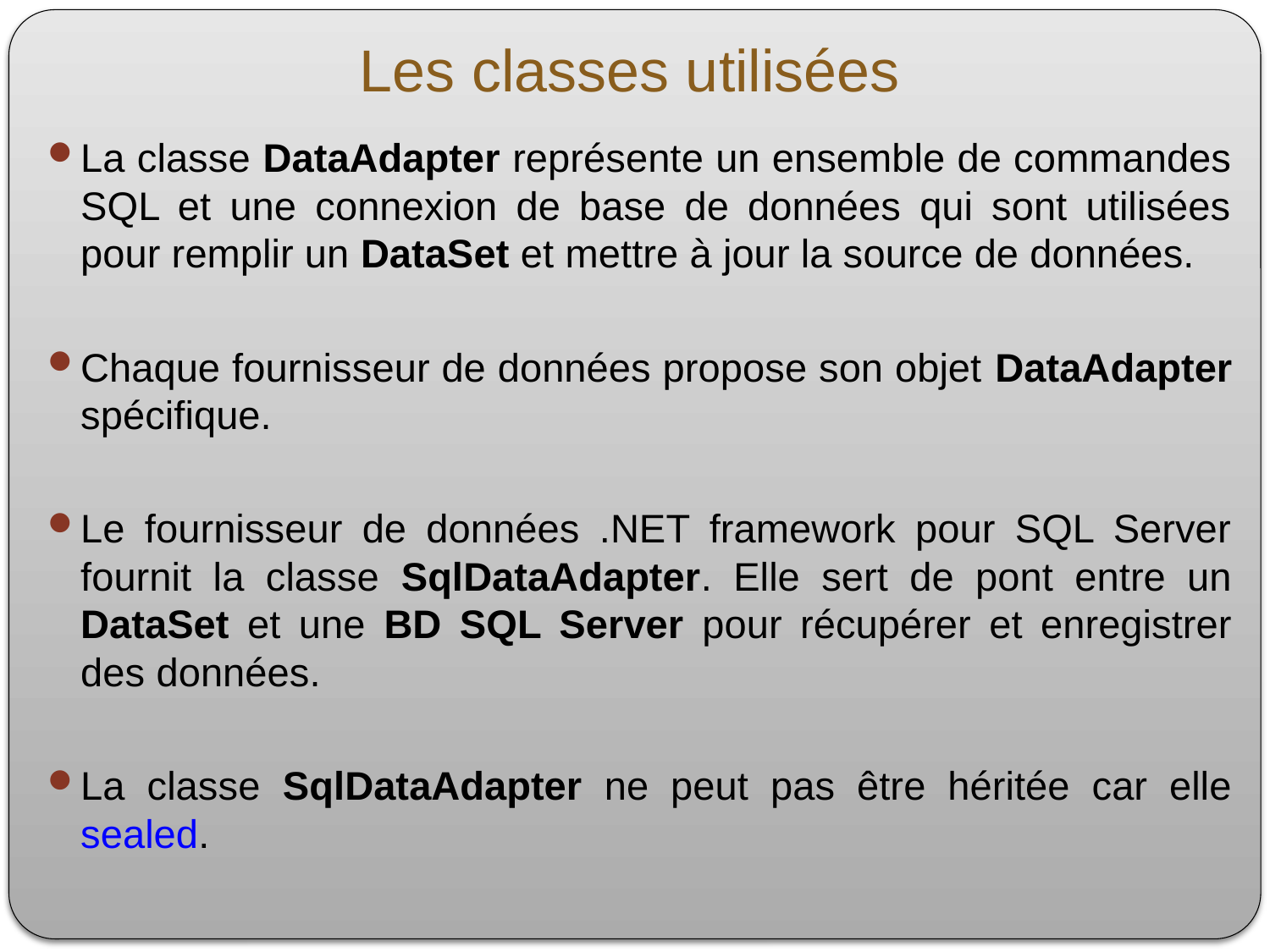

# Les classes utilisées
La classe DataAdapter représente un ensemble de commandes SQL et une connexion de base de données qui sont utilisées pour remplir un DataSet et mettre à jour la source de données.

Chaque fournisseur de données propose son objet DataAdapter spécifique.

Le fournisseur de données .NET framework pour SQL Server fournit la classe SqlDataAdapter. Elle sert de pont entre un DataSet et une BD SQL Server pour récupérer et enregistrer des données.

La classe SqlDataAdapter ne peut pas être héritée car elle sealed.